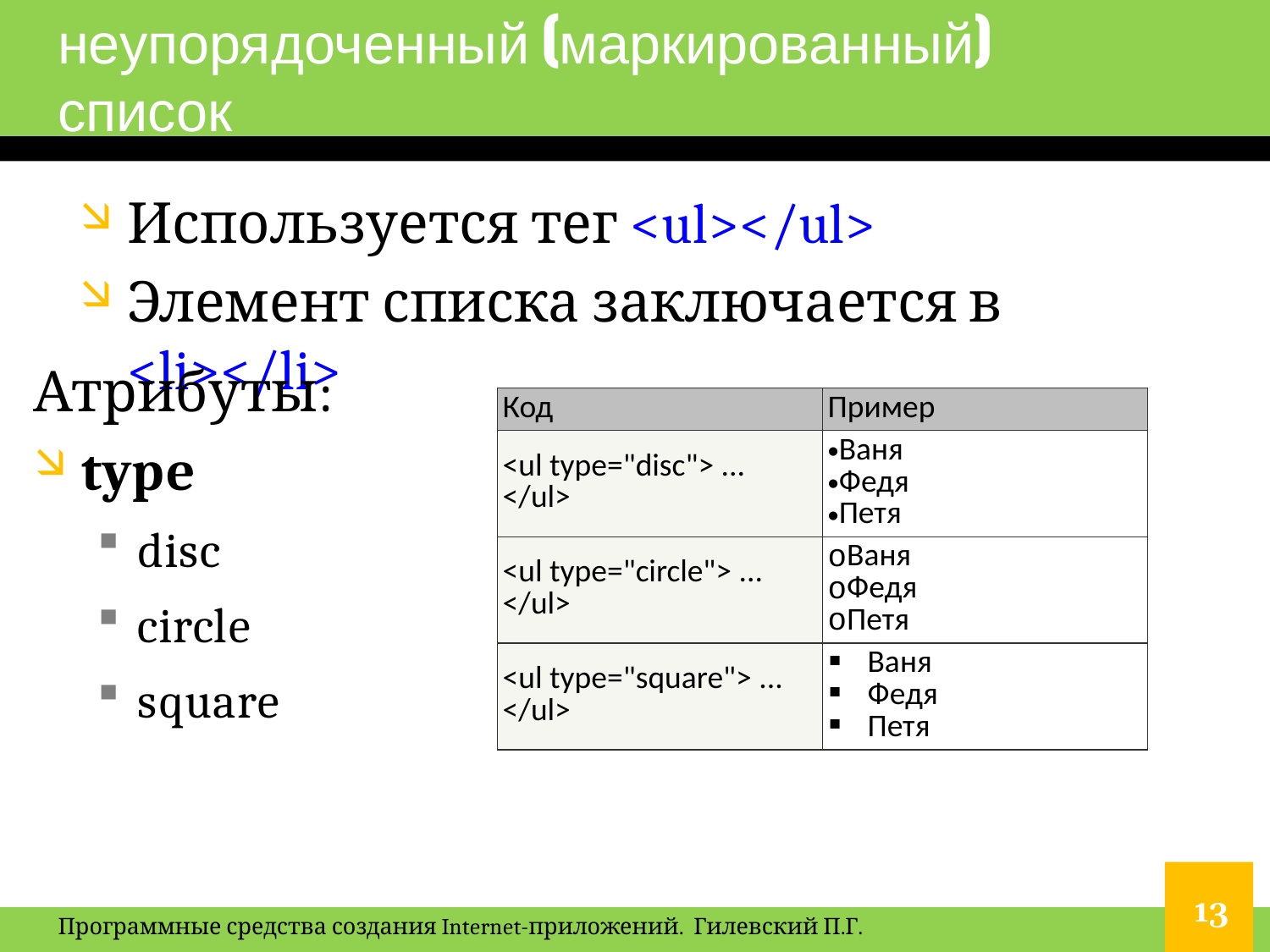

# неупорядоченный (маркированный) список
Используется тег <ul></ul>
Элемент списка заключается в <li></li>

Атрибуты:
type
disc
circle
square
| Код | Пример |
| --- | --- |
| <ul type="disc"> ... </ul> | Ваня Федя Петя |
| <ul type="circle"> ... </ul> | Ваня Федя Петя |
| <ul type="square"> ... </ul> | Ваня Федя Петя |
13